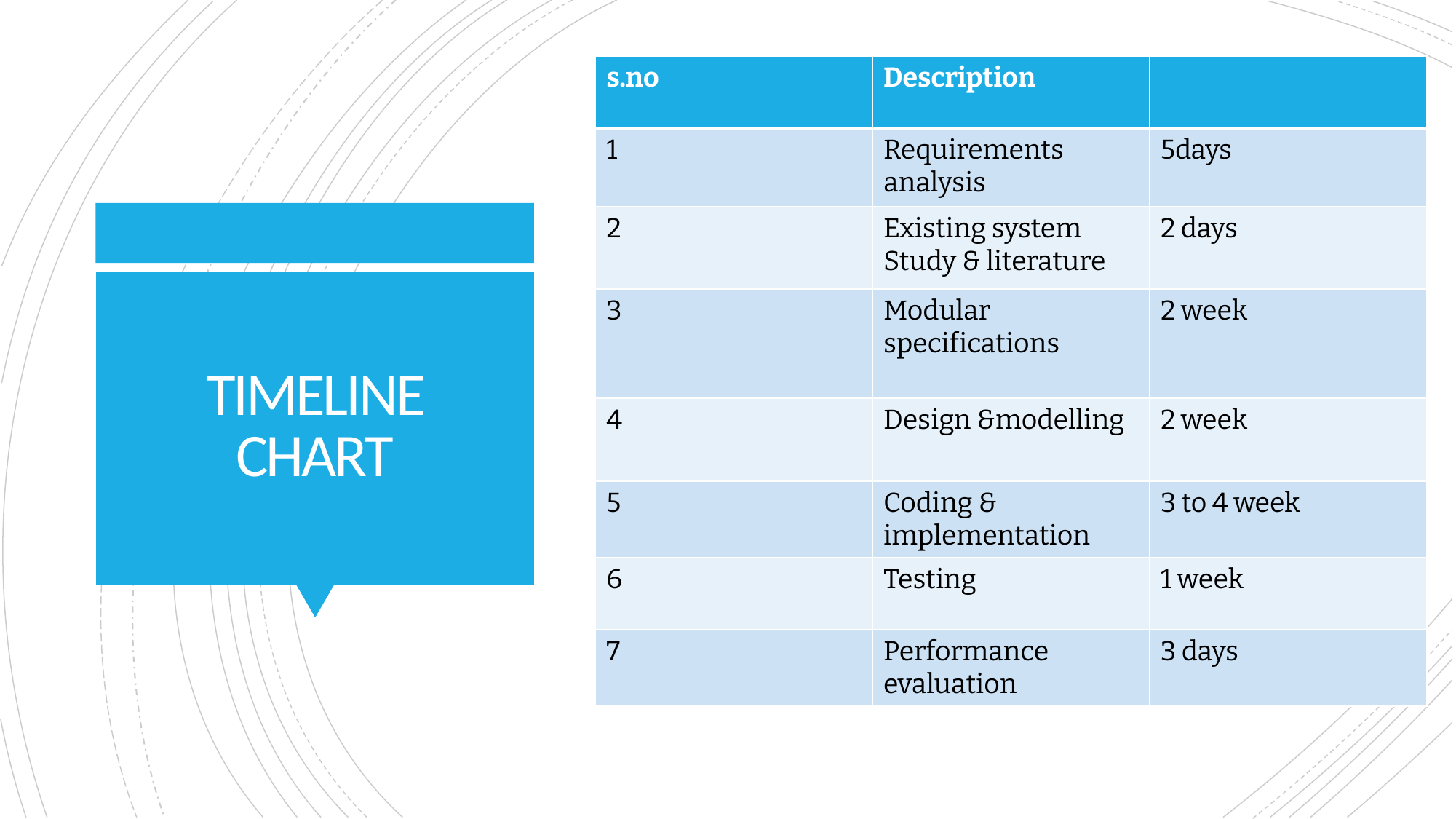

| s.no | Description |  |
| --- | --- | --- |
| 1 | Requirements analysis | 5days |
| 2 | Existing system Study & literature | 2 days |
| 3 | Modular specifications | 2 week |
| 4 | Design &modelling | 2 week |
| 5 | Coding & implementation | 3 to 4 week |
| 6 | Testing | 1 week |
| 7 | Performance evaluation | 3 days |
# TIMELINE CHART